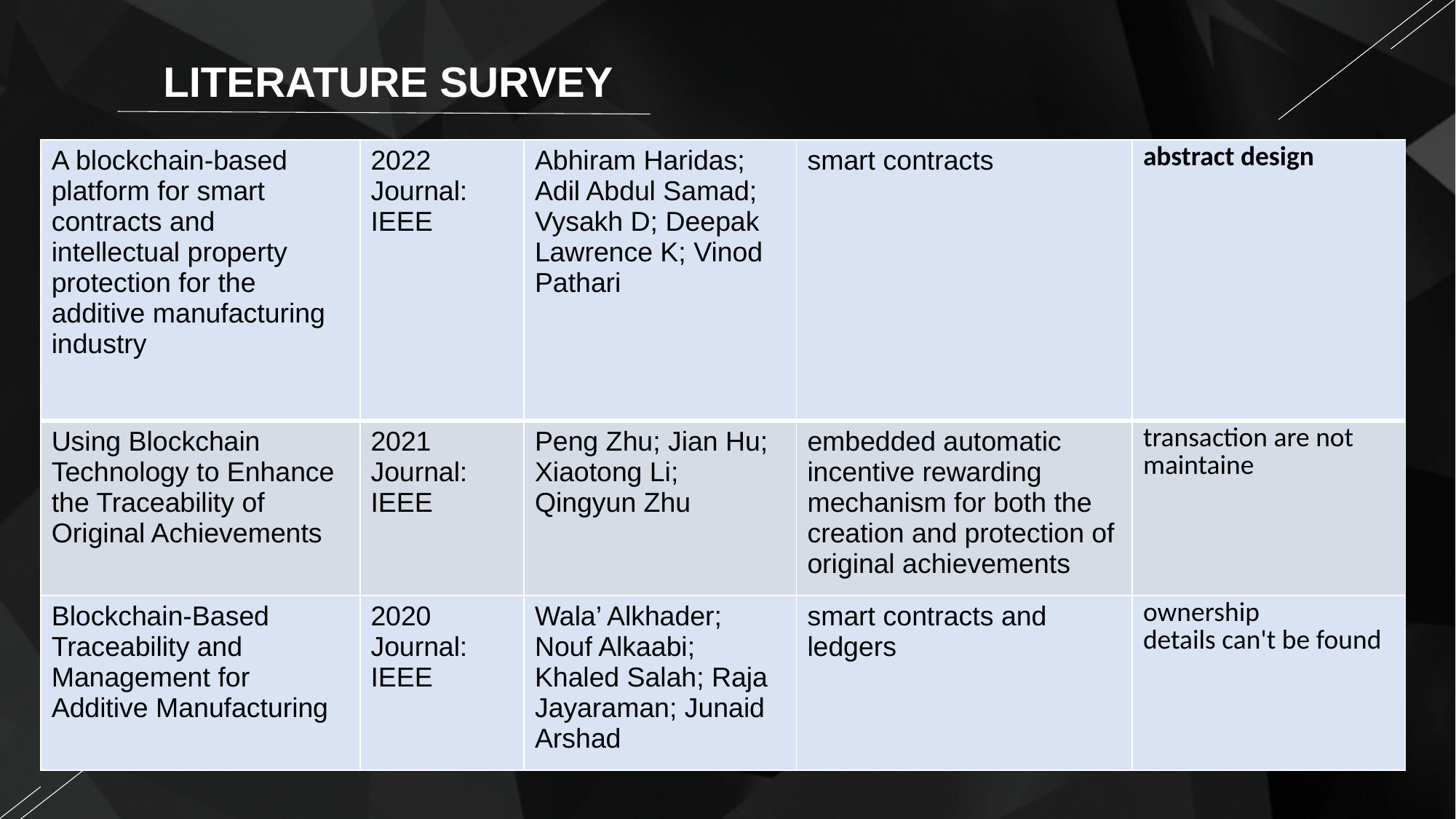

LITERATURE SURVEY
| A blockchain-based platform for smart contracts and intellectual property protection for the additive manufacturing industry | 2022 Journal: IEEE | Abhiram Haridas; Adil Abdul Samad; Vysakh D; Deepak Lawrence K; Vinod Pathari | smart contracts | abstract design |
| --- | --- | --- | --- | --- |
| Using Blockchain Technology to Enhance the Traceability of Original Achievements | 2021 Journal: IEEE | Peng Zhu; Jian Hu; Xiaotong Li; Qingyun Zhu | embedded automatic incentive rewarding mechanism for both the creation and protection of original achievements | transaction are not maintaine |
| Blockchain-Based Traceability and Management for Additive Manufacturing | 2020 Journal: IEEE | Wala’ Alkhader; Nouf Alkaabi; Khaled Salah; Raja Jayaraman; Junaid Arshad | smart contracts and ledgers | ownership details can't be found |